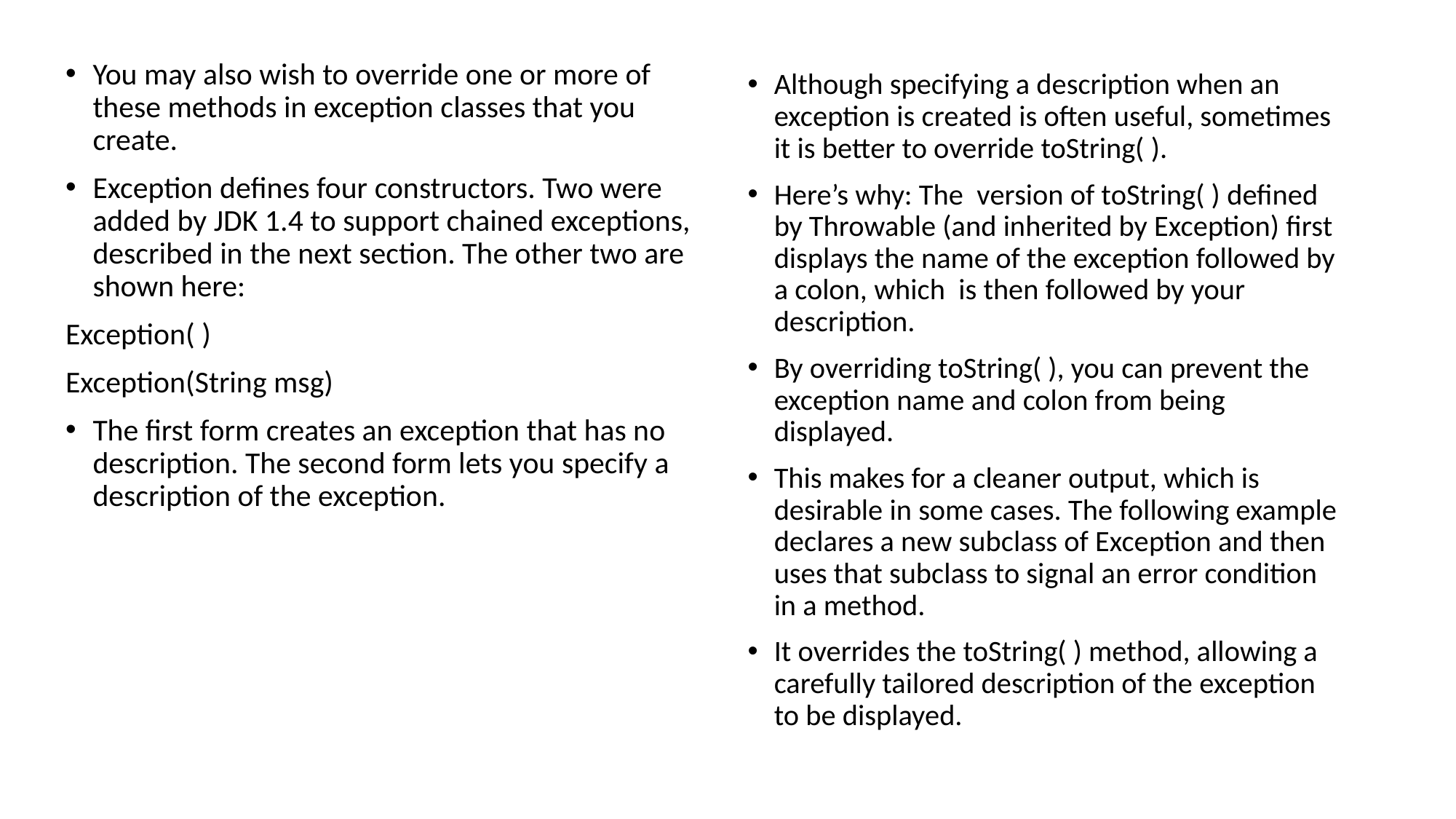

You may also wish to override one or more of these methods in exception classes that you create.
Exception defines four constructors. Two were added by JDK 1.4 to support chained exceptions, described in the next section. The other two are shown here:
Exception( )
Exception(String msg)
The first form creates an exception that has no description. The second form lets you specify a description of the exception.
Although specifying a description when an exception is created is often useful, sometimes it is better to override toString( ).
Here’s why: The  version of toString( ) defined by Throwable (and inherited by Exception) first displays the name of the exception followed by a colon, which  is then followed by your description.
By overriding toString( ), you can prevent the exception name and colon from being displayed.
This makes for a cleaner output, which is desirable in some cases. The following example declares a new subclass of Exception and then uses that subclass to signal an error condition in a method.
It overrides the toString( ) method, allowing a carefully tailored description of the exception to be displayed.